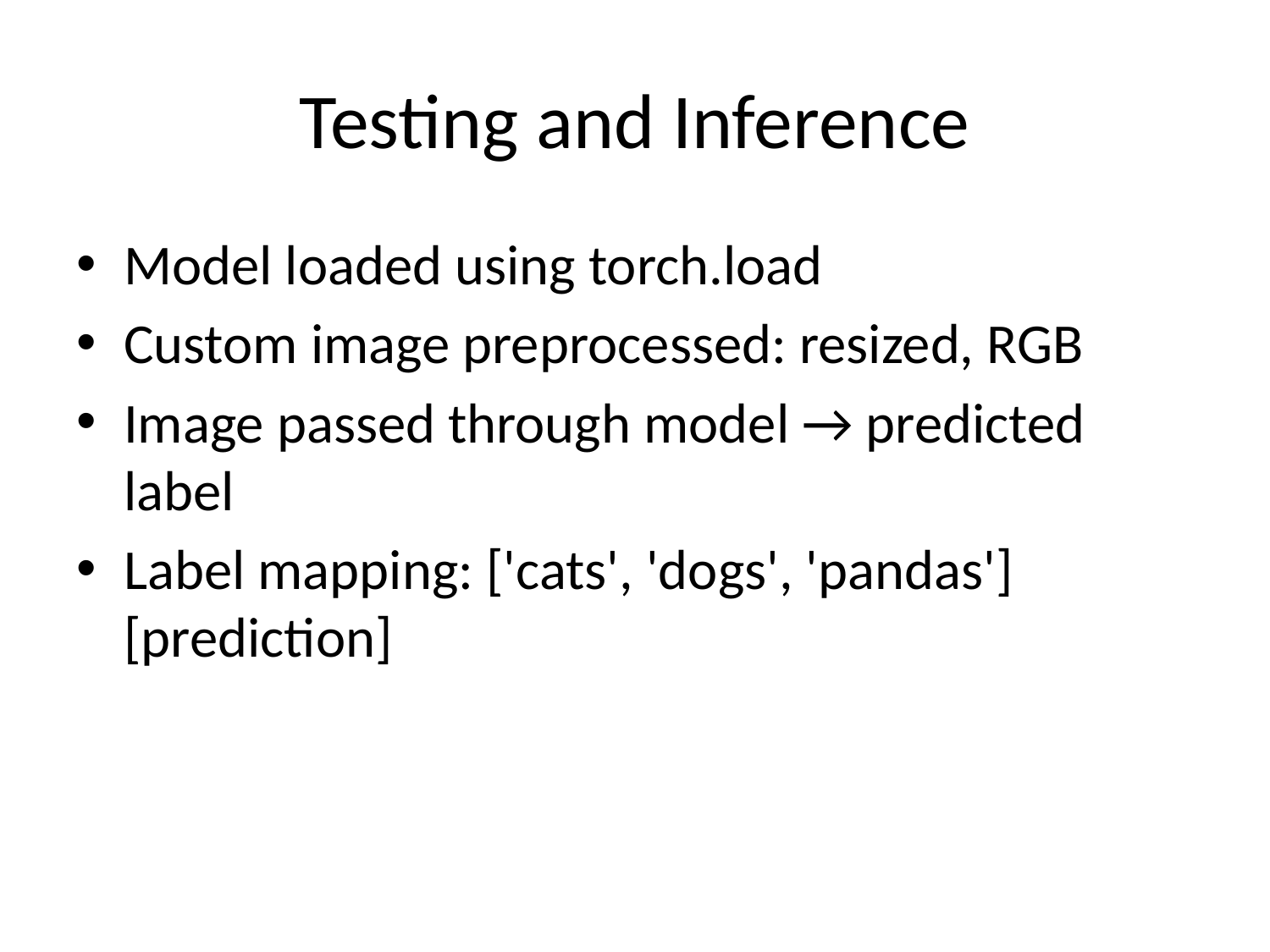

# Testing and Inference
Model loaded using torch.load
Custom image preprocessed: resized, RGB
Image passed through model → predicted label
Label mapping: ['cats', 'dogs', 'pandas'][prediction]